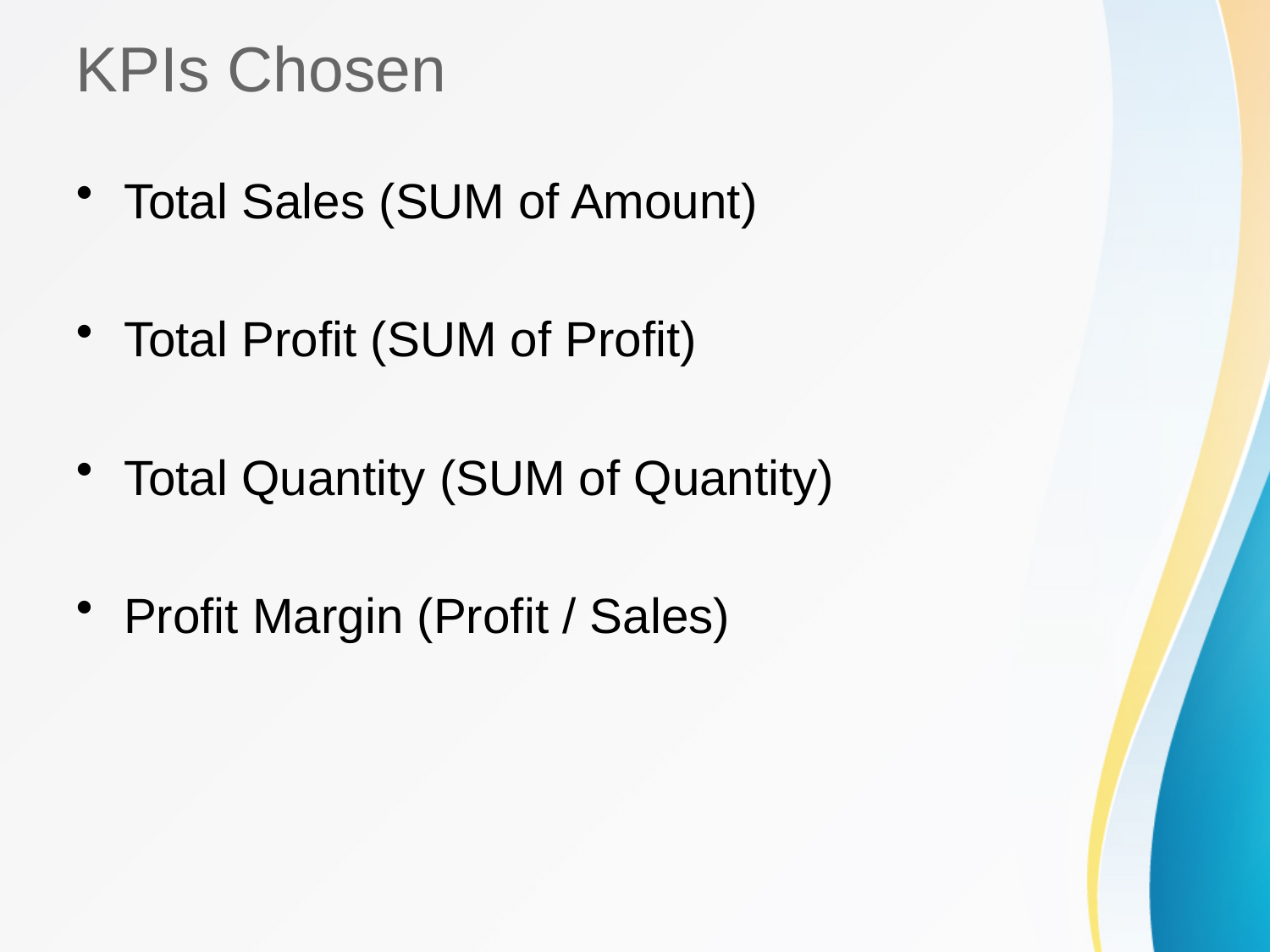

# KPIs Chosen
Total Sales (SUM of Amount)

Total Profit (SUM of Profit)

Total Quantity (SUM of Quantity)

Profit Margin (Profit / Sales)